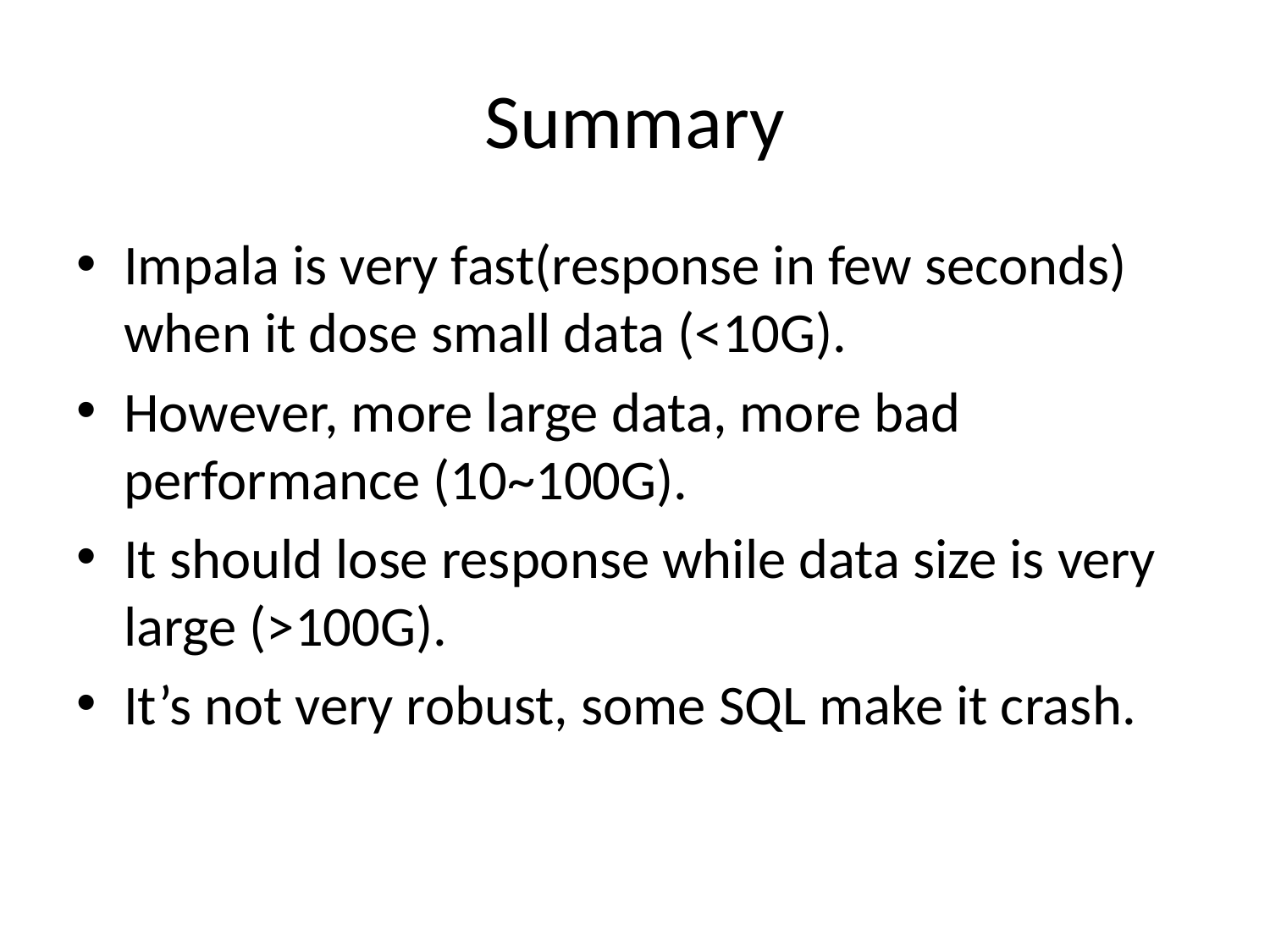

# Summary
Impala is very fast(response in few seconds) when it dose small data (<10G).
However, more large data, more bad performance (10~100G).
It should lose response while data size is very large (>100G).
It’s not very robust, some SQL make it crash.